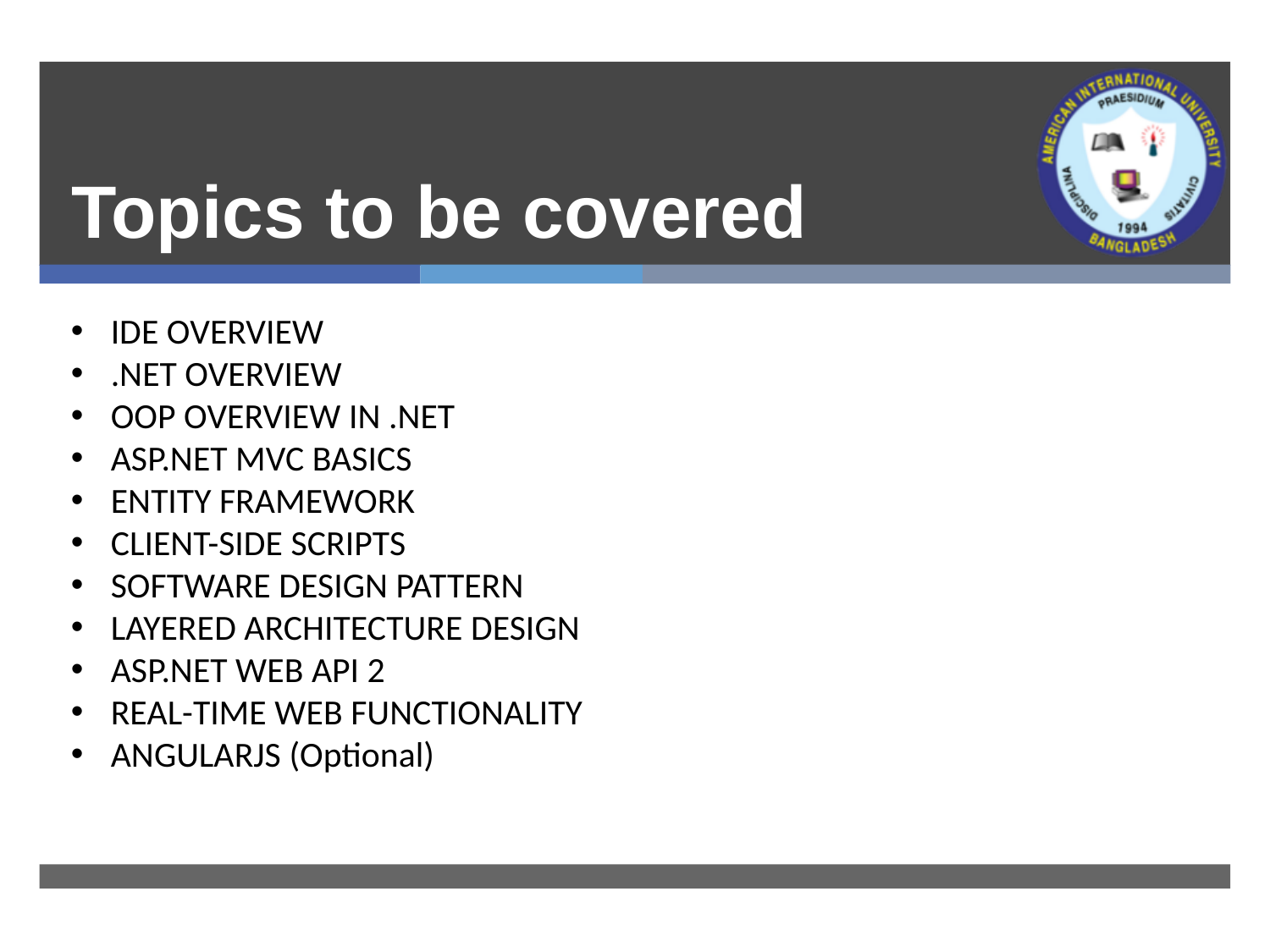

# Topics to be covered
IDE OVERVIEW
.NET OVERVIEW
OOP OVERVIEW IN .NET
ASP.NET MVC BASICS
ENTITY FRAMEWORK
CLIENT-SIDE SCRIPTS
SOFTWARE DESIGN PATTERN
LAYERED ARCHITECTURE DESIGN
ASP.NET WEB API 2
REAL-TIME WEB FUNCTIONALITY
ANGULARJS (Optional)